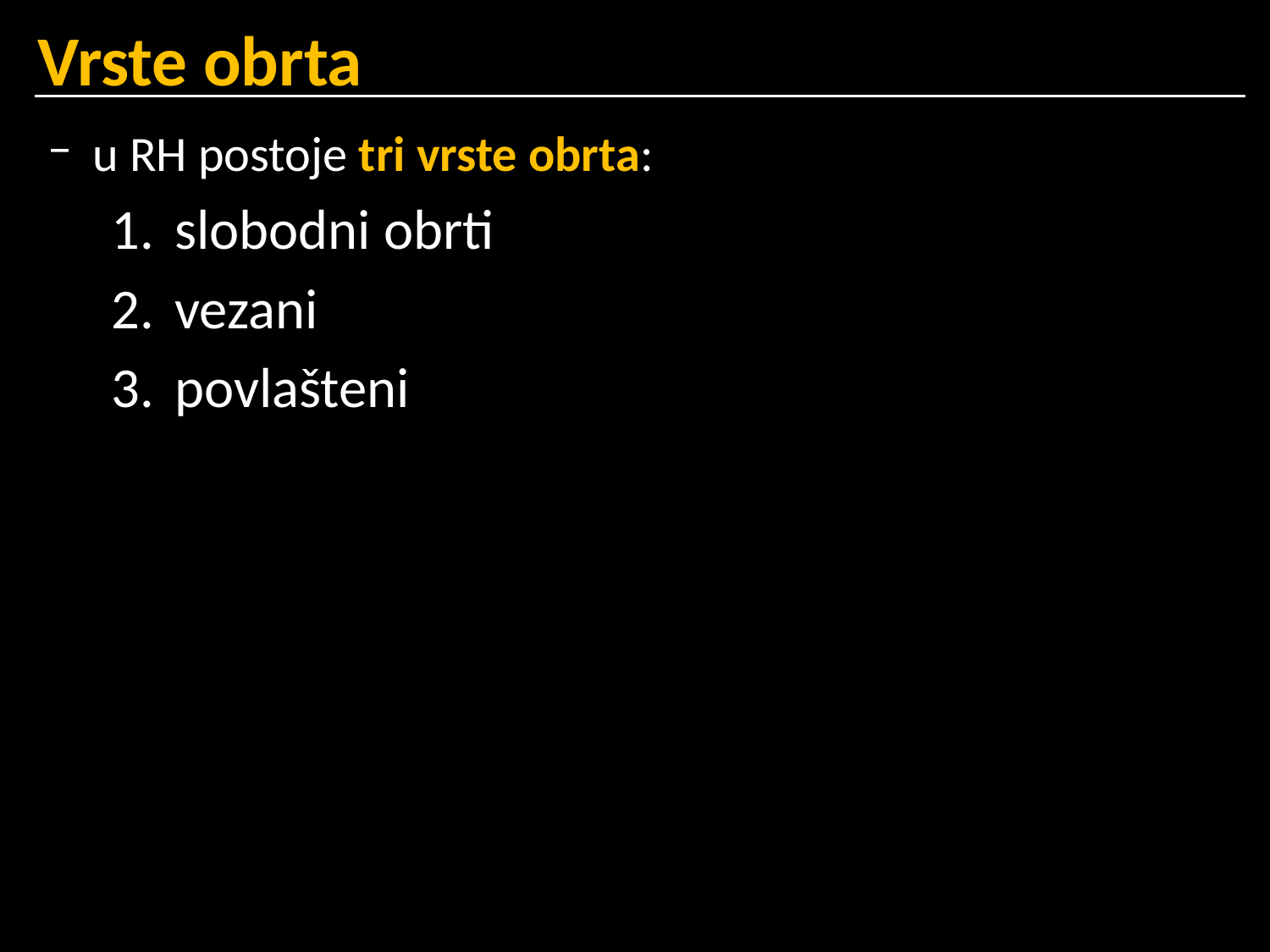

# Vrste obrta
u RH postoje tri vrste obrta:
slobodni obrti
vezani
povlašteni